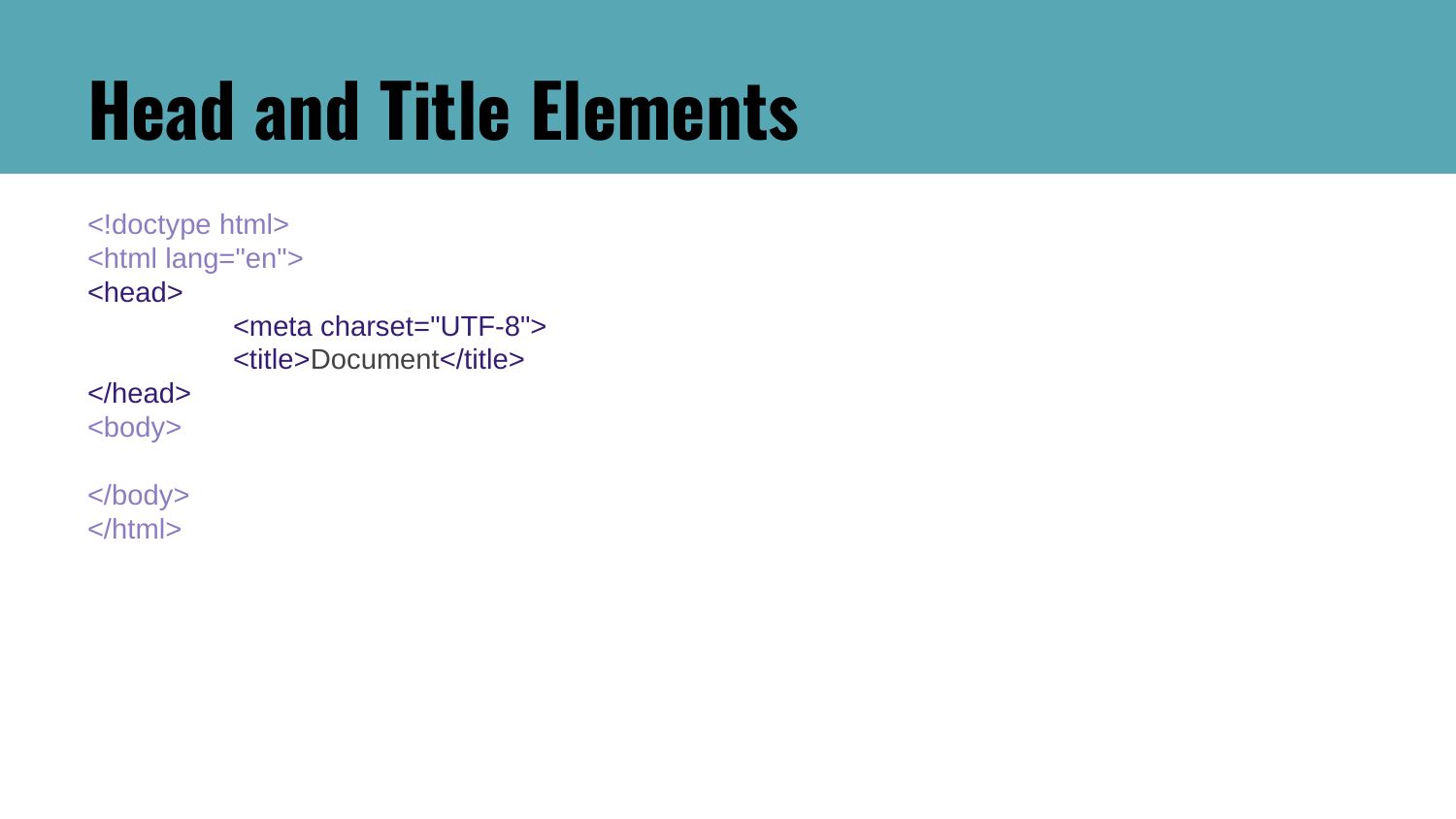

# Head and Title Elements

<!doctype html>
<html lang="en">
<head>
	<meta charset="UTF-8">
	<title>Document</title>
</head>
<body>

</body>
</html>